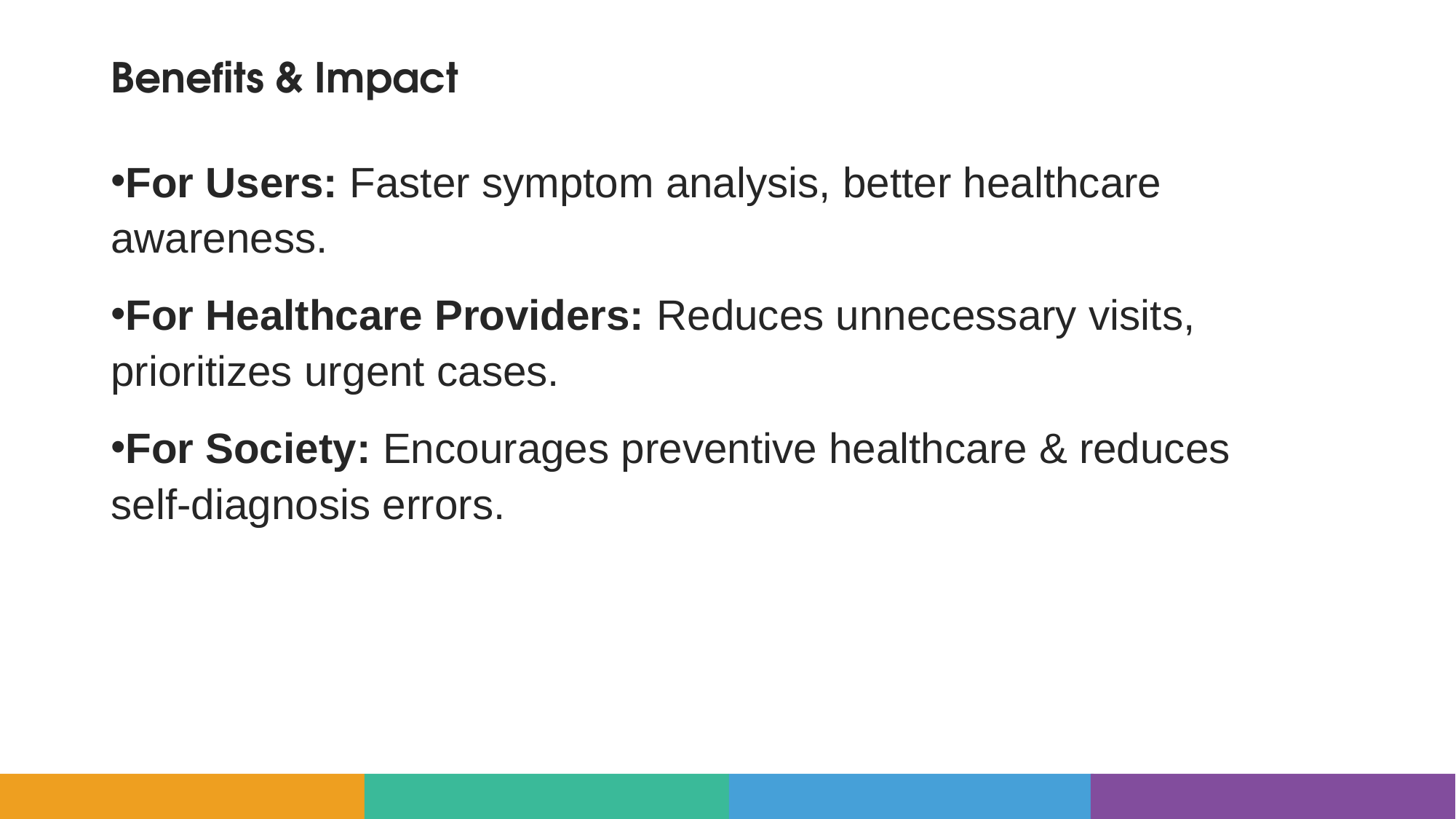

# Benefits & Impact
For Users: Faster symptom analysis, better healthcare awareness.
For Healthcare Providers: Reduces unnecessary visits, prioritizes urgent cases.
For Society: Encourages preventive healthcare & reduces self-diagnosis errors.